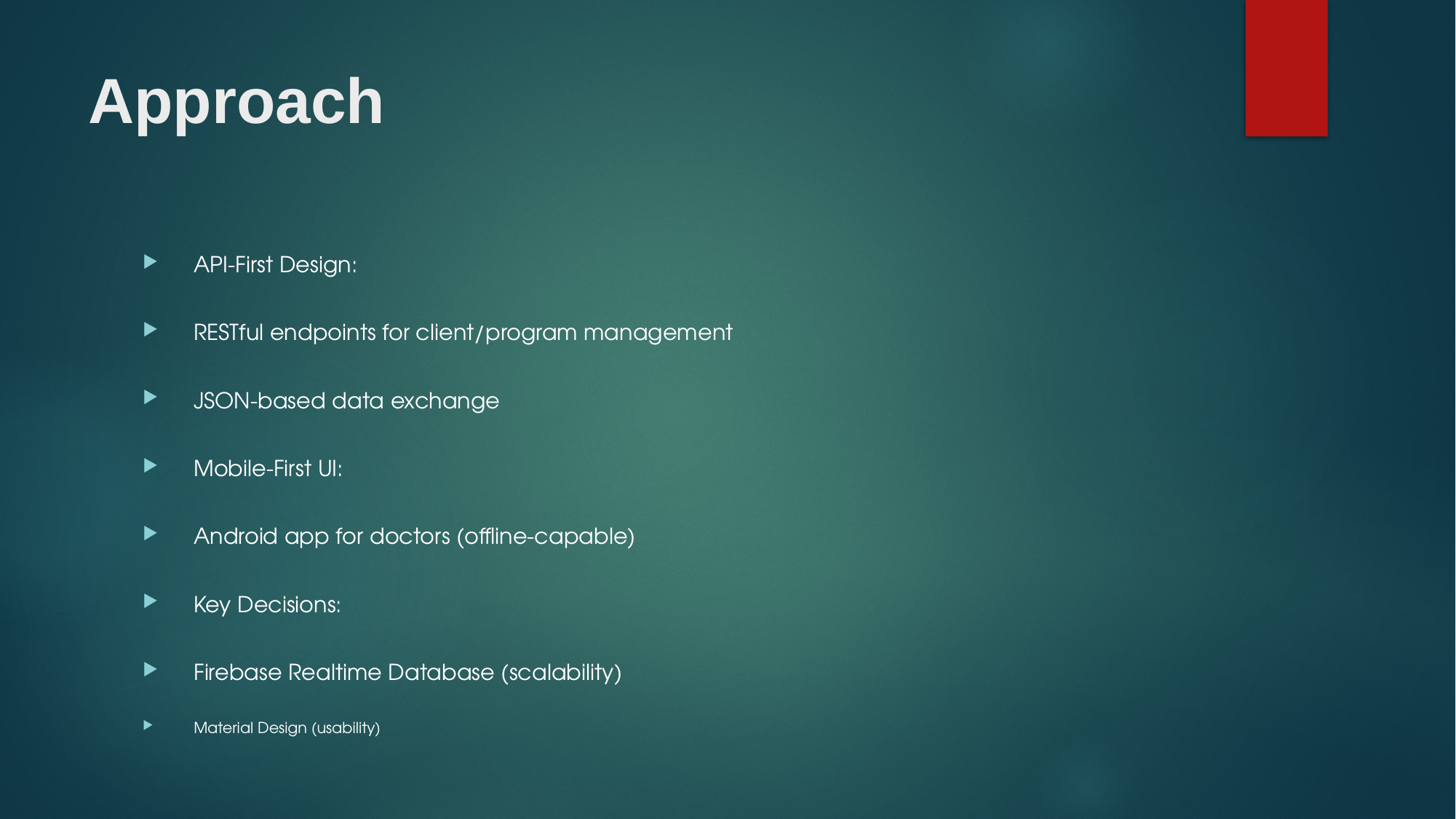

# Approach
API-First Design:

RESTful endpoints for client/program management

JSON-based data exchange

Mobile-First UI:

Android app for doctors (offline-capable)

Key Decisions:

Firebase Realtime Database (scalability)

Material Design (usability)